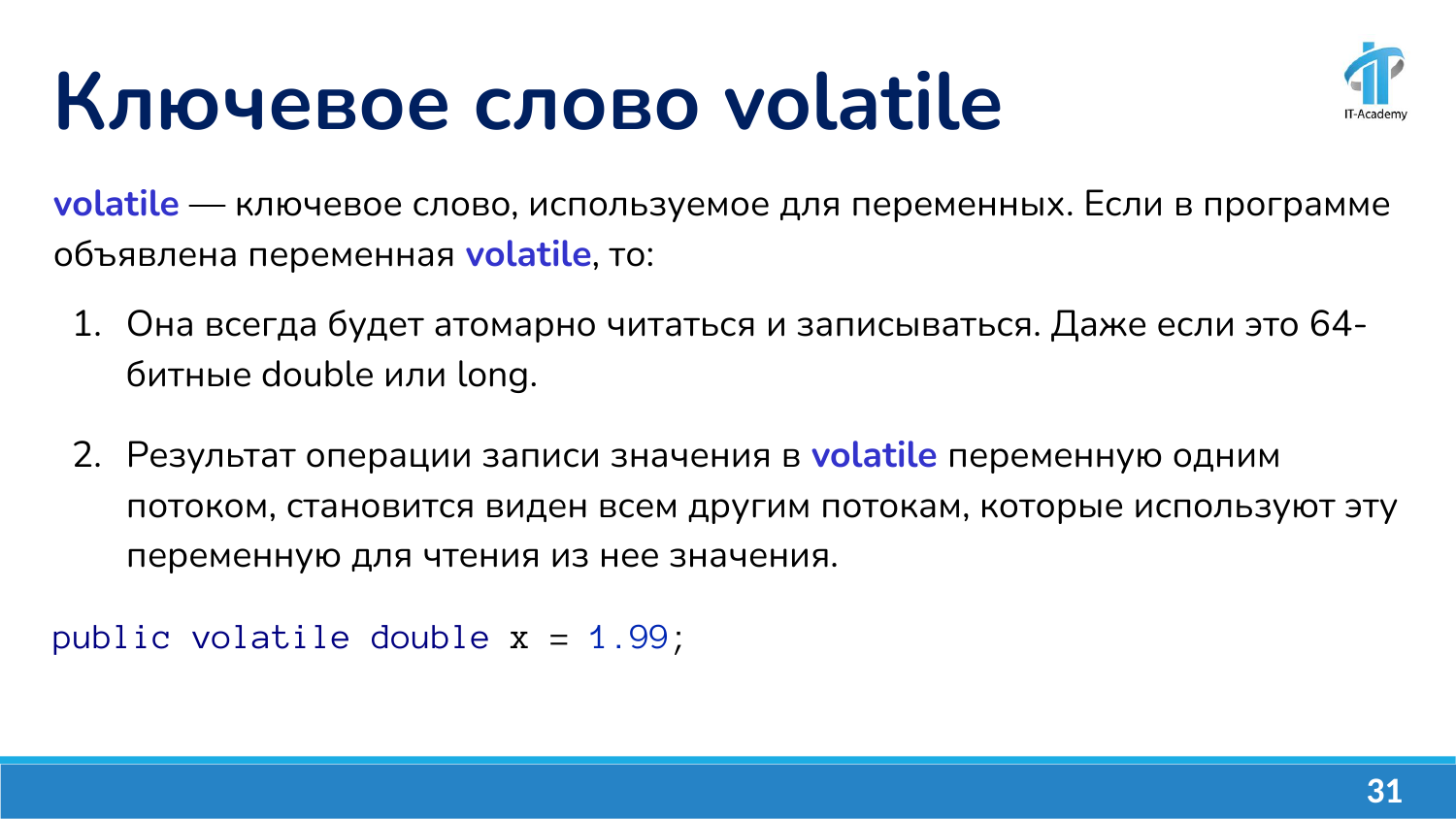

Ключевое слово volatile
volatile — ключевое слово, используемое для переменных. Если в программе объявлена переменная volatile, то:
Она всегда будет атомарно читаться и записываться. Даже если это 64-битные double или long.
Результат операции записи значения в volatile переменную одним потоком, становится виден всем другим потокам, которые используют эту переменную для чтения из нее значения.
public volatile double x = 1.99;
31